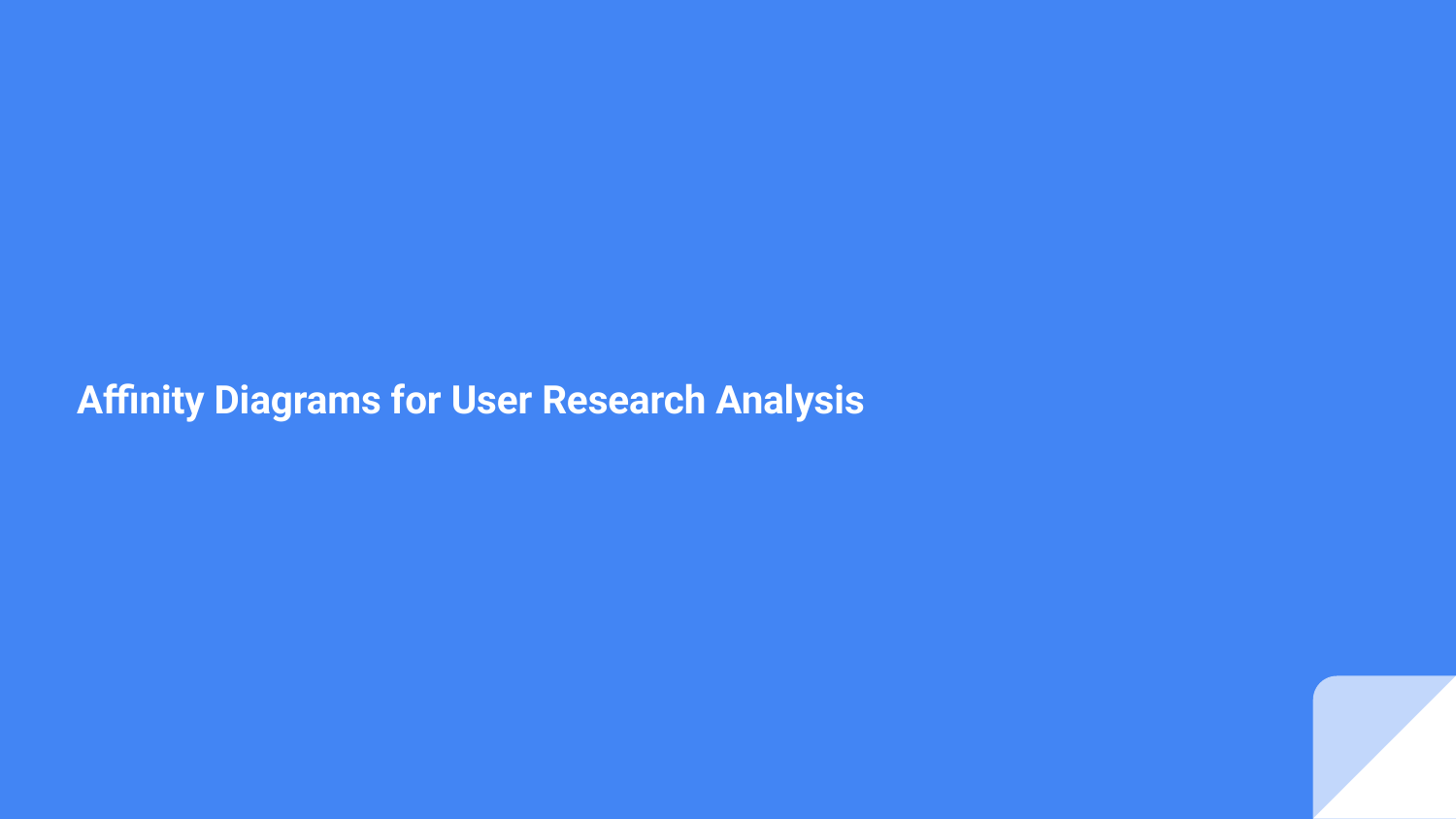

# Affinity Diagrams for User Research Analysis